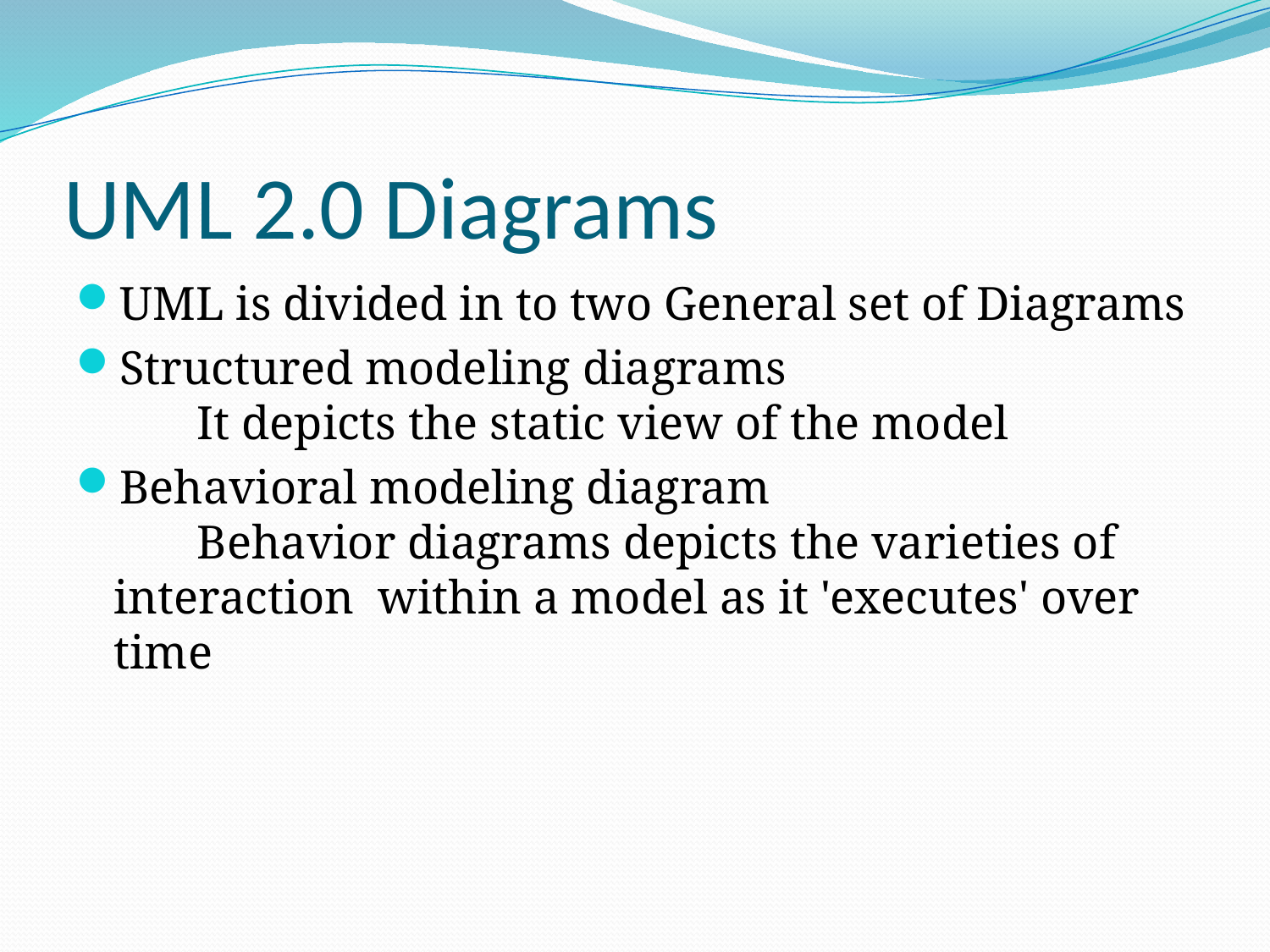

# UML 2.0 Diagrams
UML is divided in to two General set of Diagrams
Structured modeling diagrams                                          It depicts the static view of the model
Behavioral modeling diagram                                           Behavior diagrams depicts the varieties of interaction  within a model as it 'executes' over time